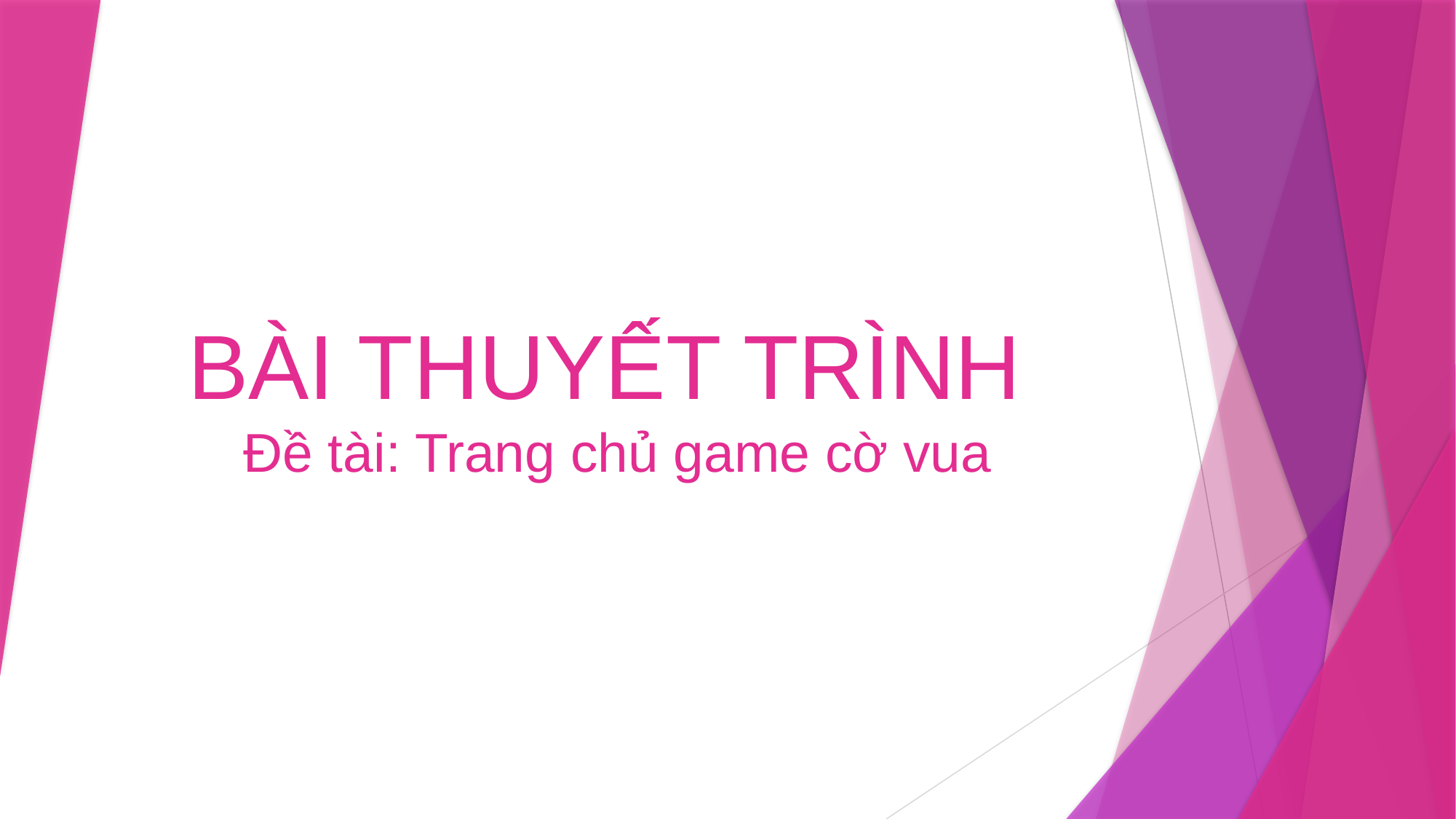

# BÀI THUYẾT TRÌNH Đề tài: Trang chủ game cờ vua